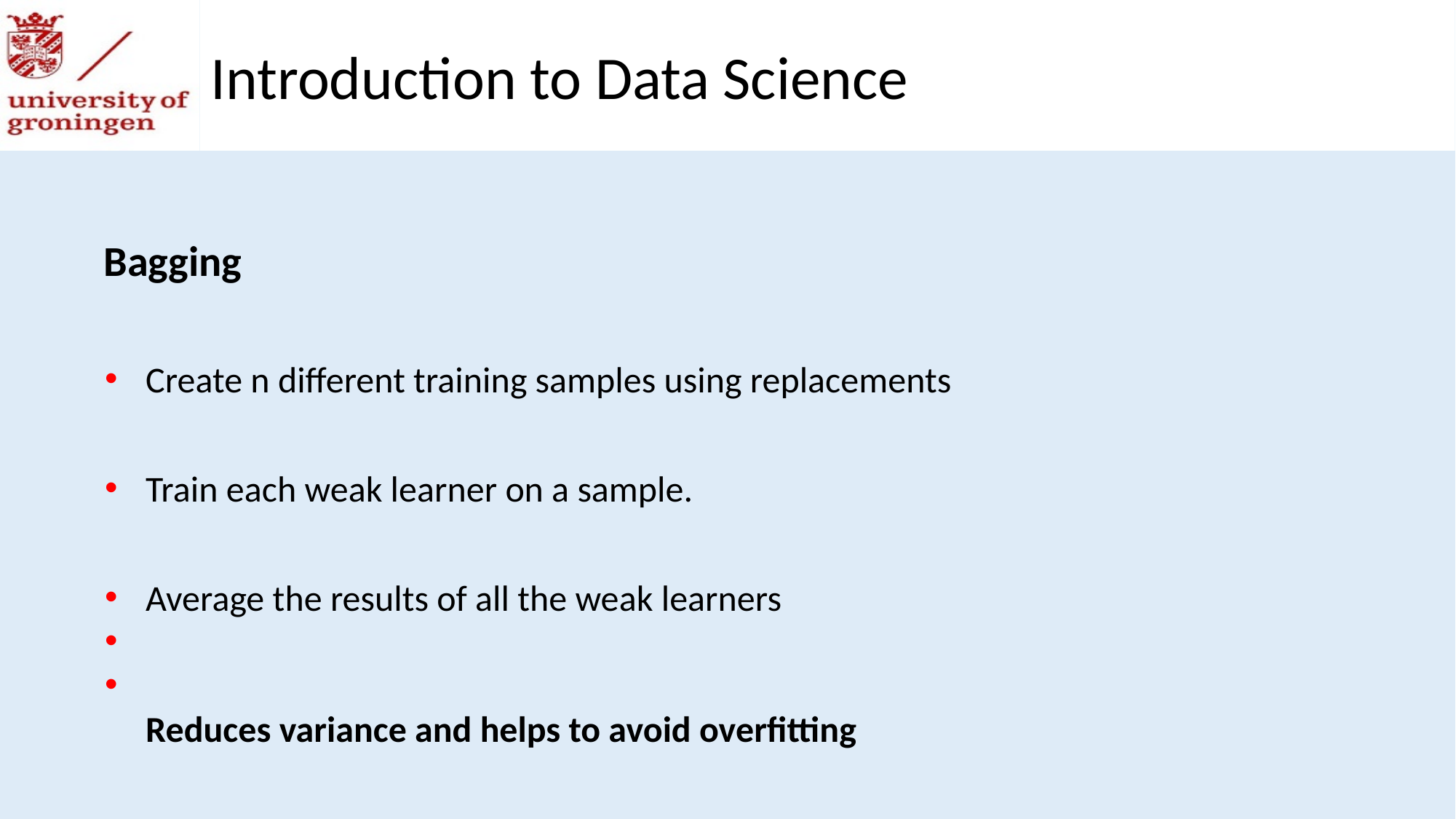

Introduction to Data Science
Bagging
Create n different training samples using replacements

Train each weak learner on a sample.

Average the results of all the weak learners

     Reduces variance and helps to avoid overfitting